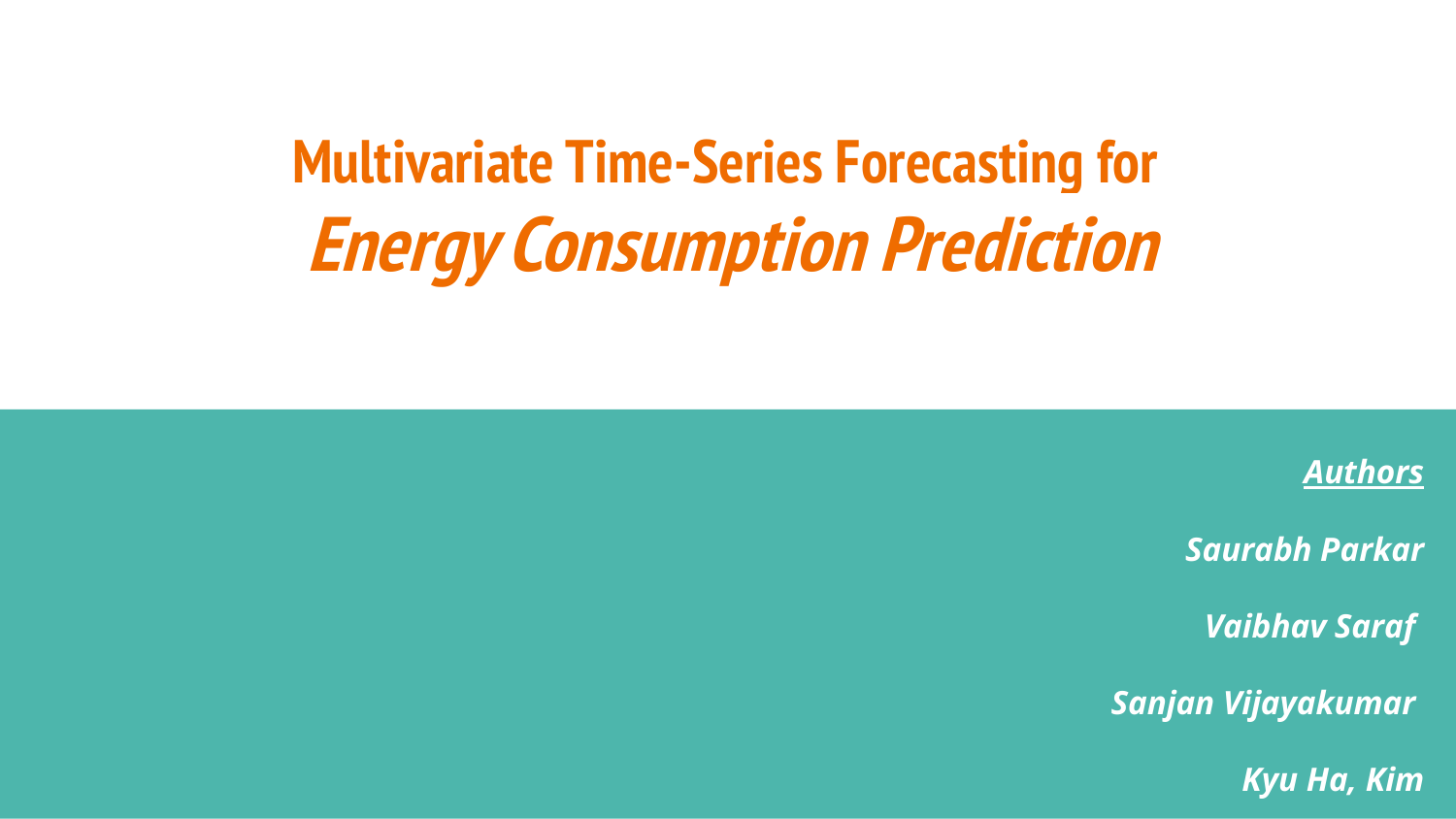

# Multivariate Time-Series Forecasting for
Energy Consumption Prediction
Authors
Saurabh Parkar
Vaibhav Saraf
Sanjan Vijayakumar
Kyu Ha, Kim